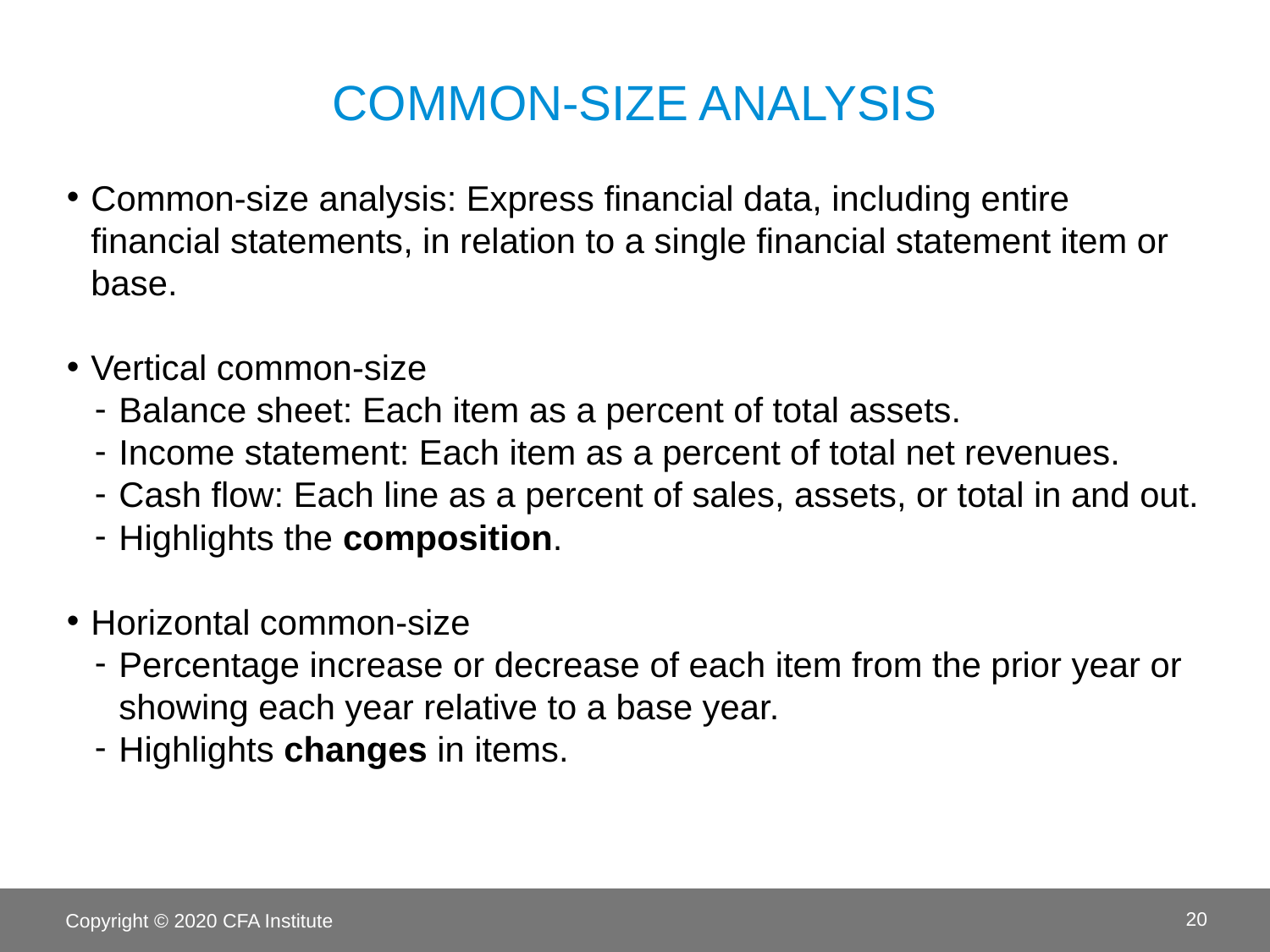

# Common-size Analysis
Common-size analysis: Express financial data, including entire financial statements, in relation to a single financial statement item or base.

Vertical common-size
Balance sheet: Each item as a percent of total assets.
Income statement: Each item as a percent of total net revenues.
Cash flow: Each line as a percent of sales, assets, or total in and out.
Highlights the composition.

Horizontal common-size
Percentage increase or decrease of each item from the prior year or showing each year relative to a base year.
Highlights changes in items.

Copyright © 2020 CFA Institute
20